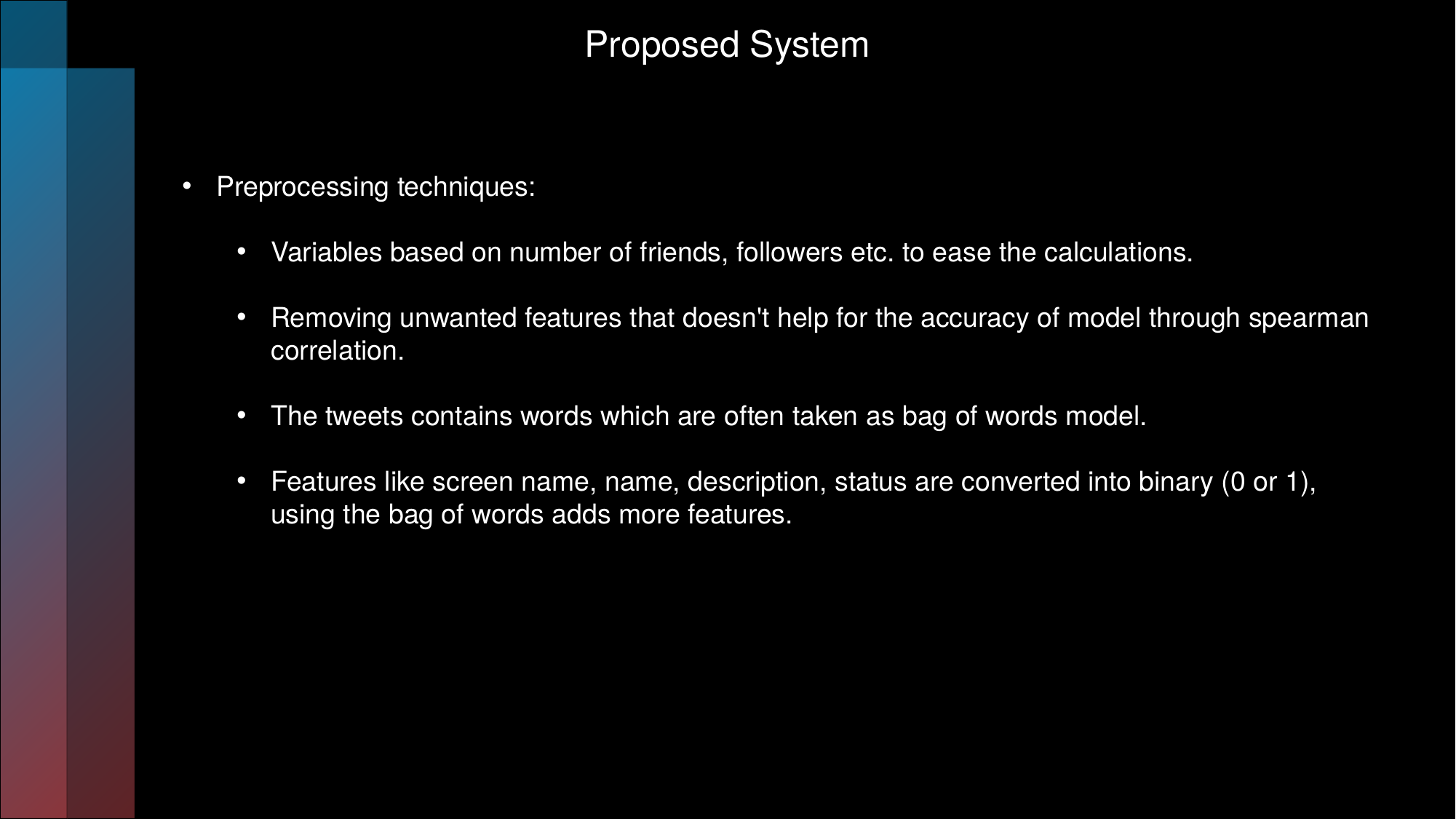

Proposed System
Preprocessing techniques:

Variables based on number of friends, followers etc. to ease the calculations.

Removing unwanted features that doesn't help for the accuracy of model through spearman correlation.

The tweets contains words which are often taken as bag of words model.

Features like screen name, name, description, status are converted into binary (0 or 1), using the bag of words adds more features.